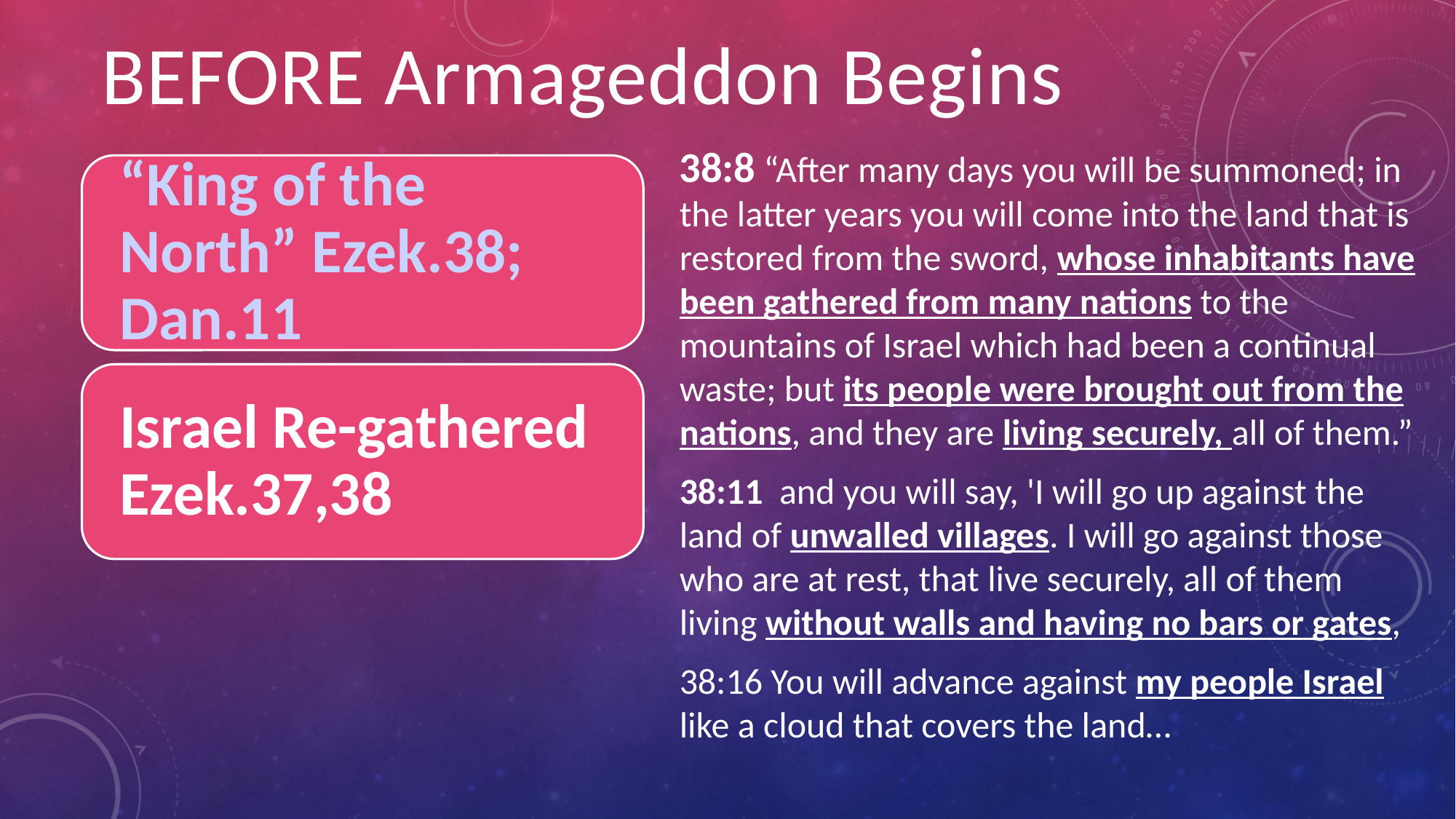

# BEFORE Armageddon Begins
“King of the North” Ezek.38; Dan.11
Israel Re-gathered Ezek.37,38
38:8 “After many days you will be summoned; in the latter years you will come into the land that is restored from the sword, whose inhabitants have been gathered from many nations to the mountains of Israel which had been a continual waste; but its people were brought out from the nations, and they are living securely, all of them.”
38:11  and you will say, 'I will go up against the land of unwalled villages. I will go against those who are at rest, that live securely, all of them living without walls and having no bars or gates,
38:16 You will advance against my people Israel like a cloud that covers the land…